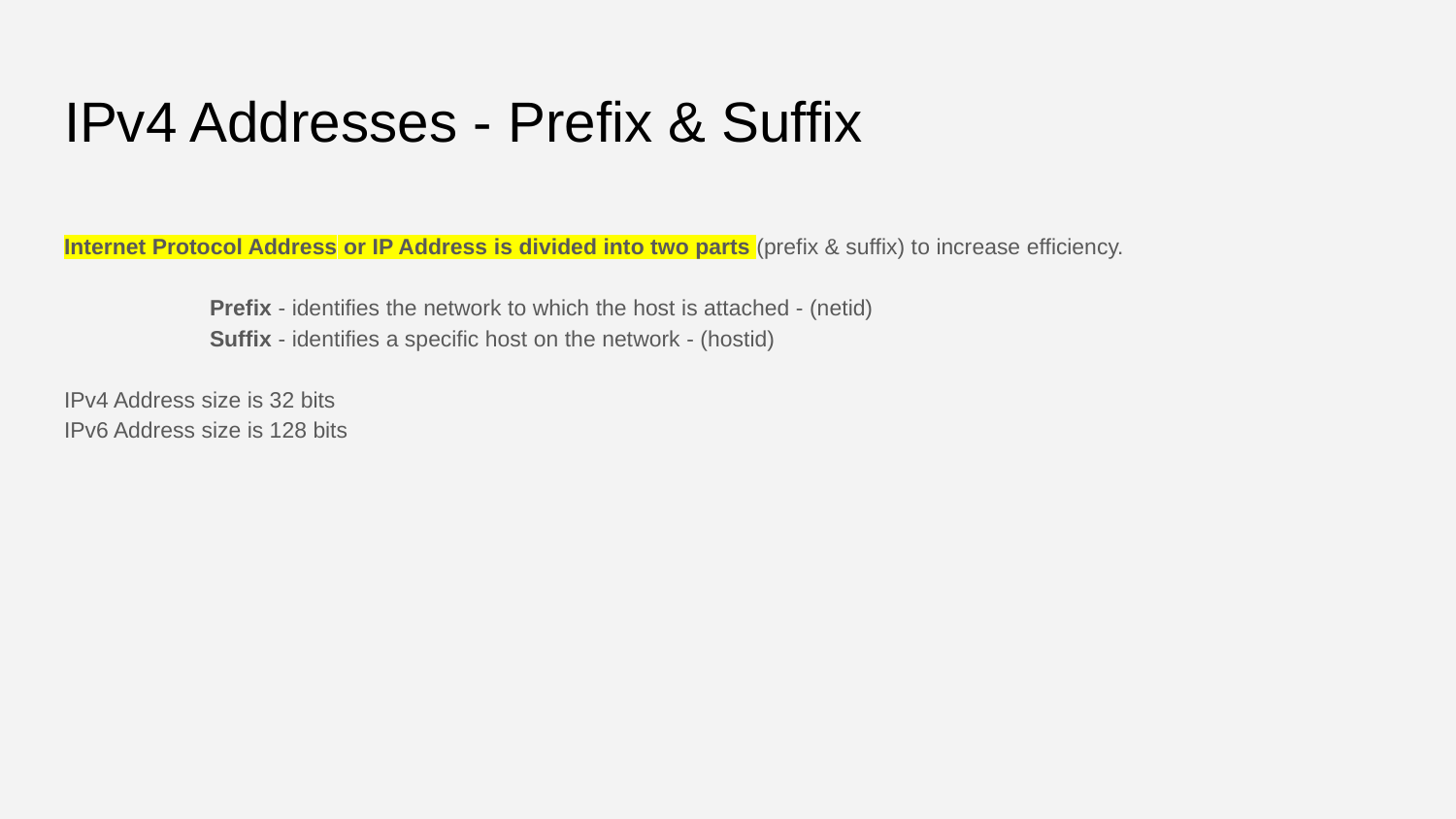

# IPv4 Addresses - Prefix & Suffix
Internet Protocol Address or IP Address is divided into two parts (prefix & suffix) to increase efficiency.
	Prefix - identifies the network to which the host is attached - (netid)
	Suffix - identifies a specific host on the network - (hostid)
IPv4 Address size is 32 bits
IPv6 Address size is 128 bits